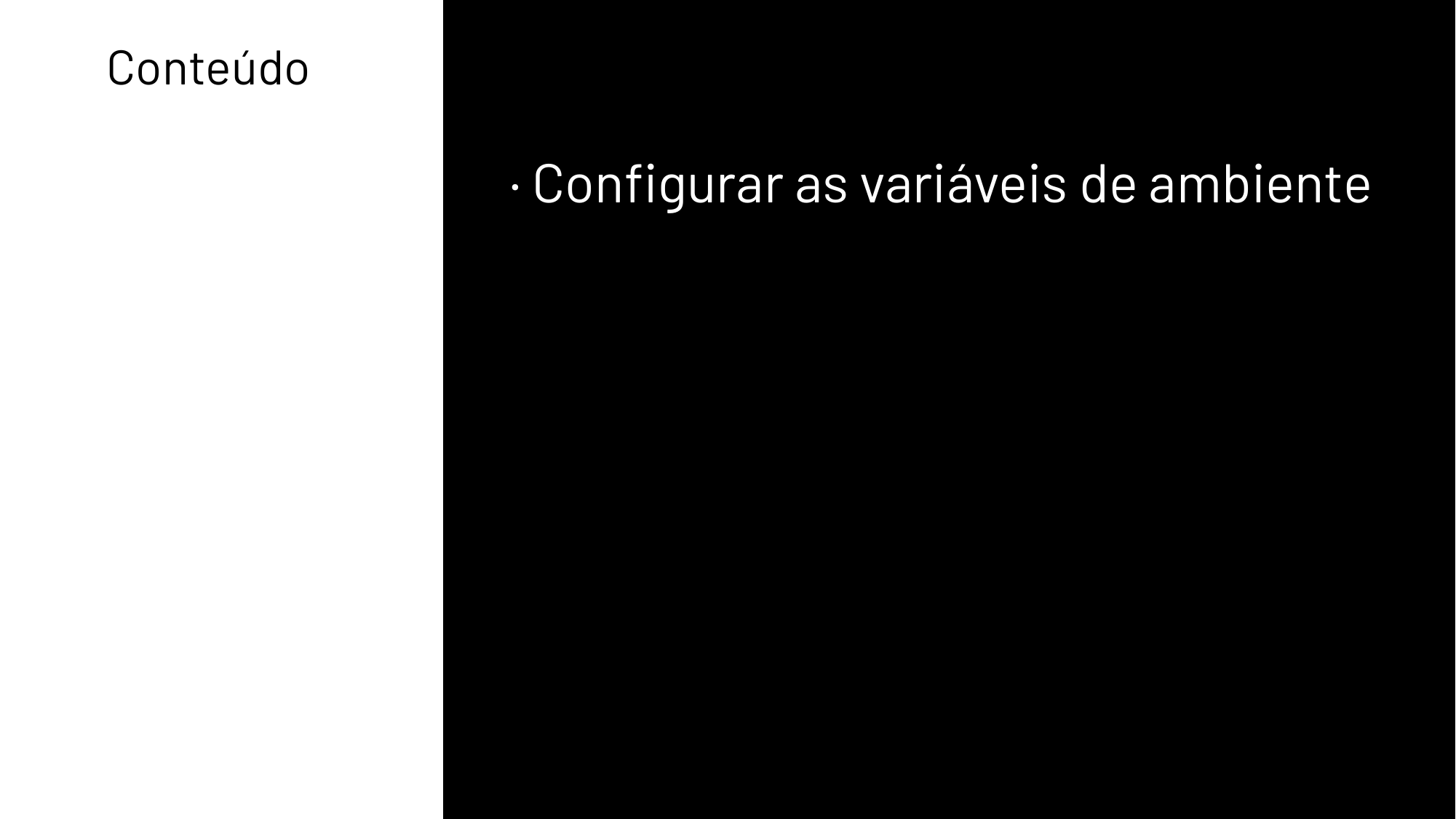

Conteúdo
· Configurar as variáveis de ambiente